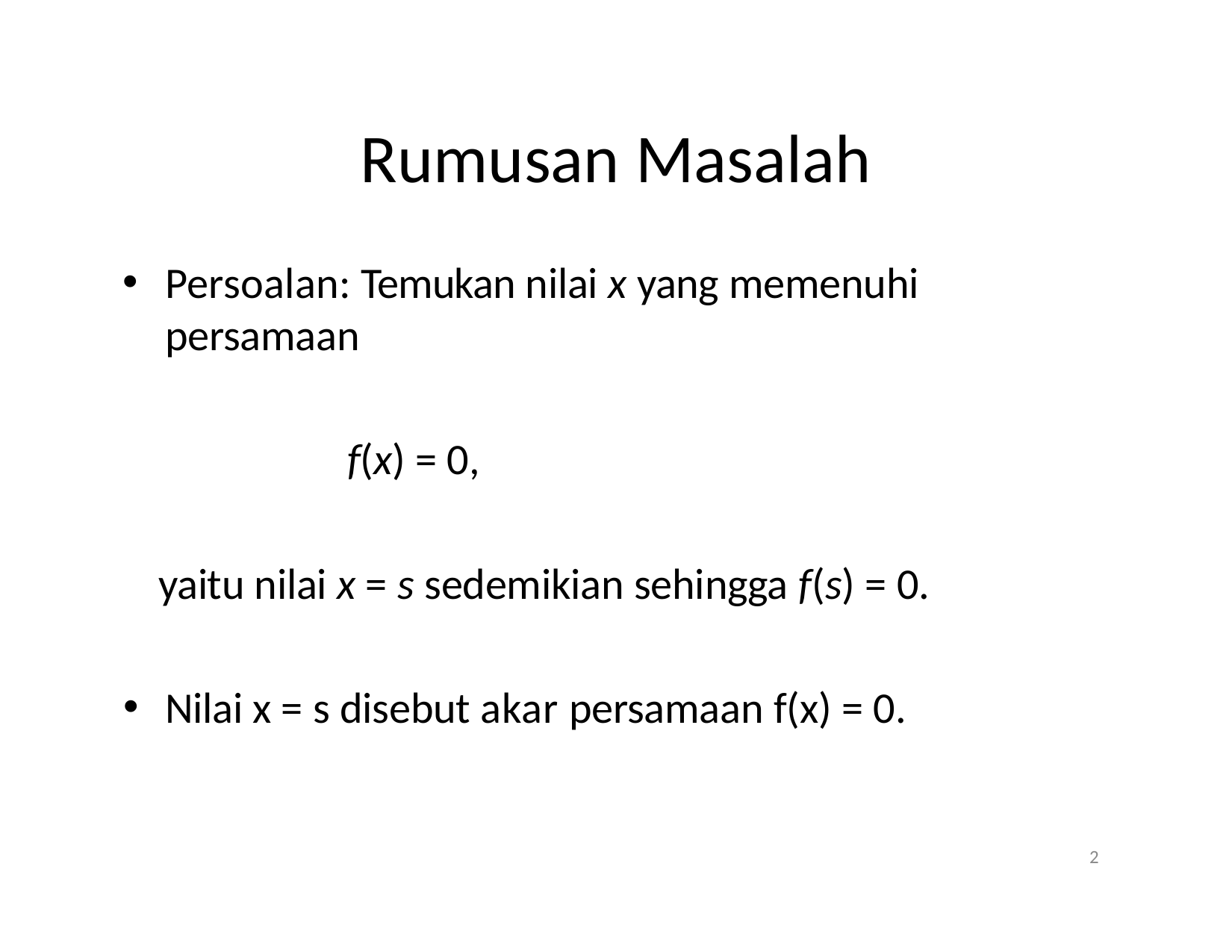

# Rumusan Masalah
Persoalan: Temukan nilai x yang memenuhi  persamaan

f(x) = 0,

yaitu nilai x = s sedemikian sehingga f(s) = 0.

Nilai x = s disebut akar persamaan f(x) = 0.

2